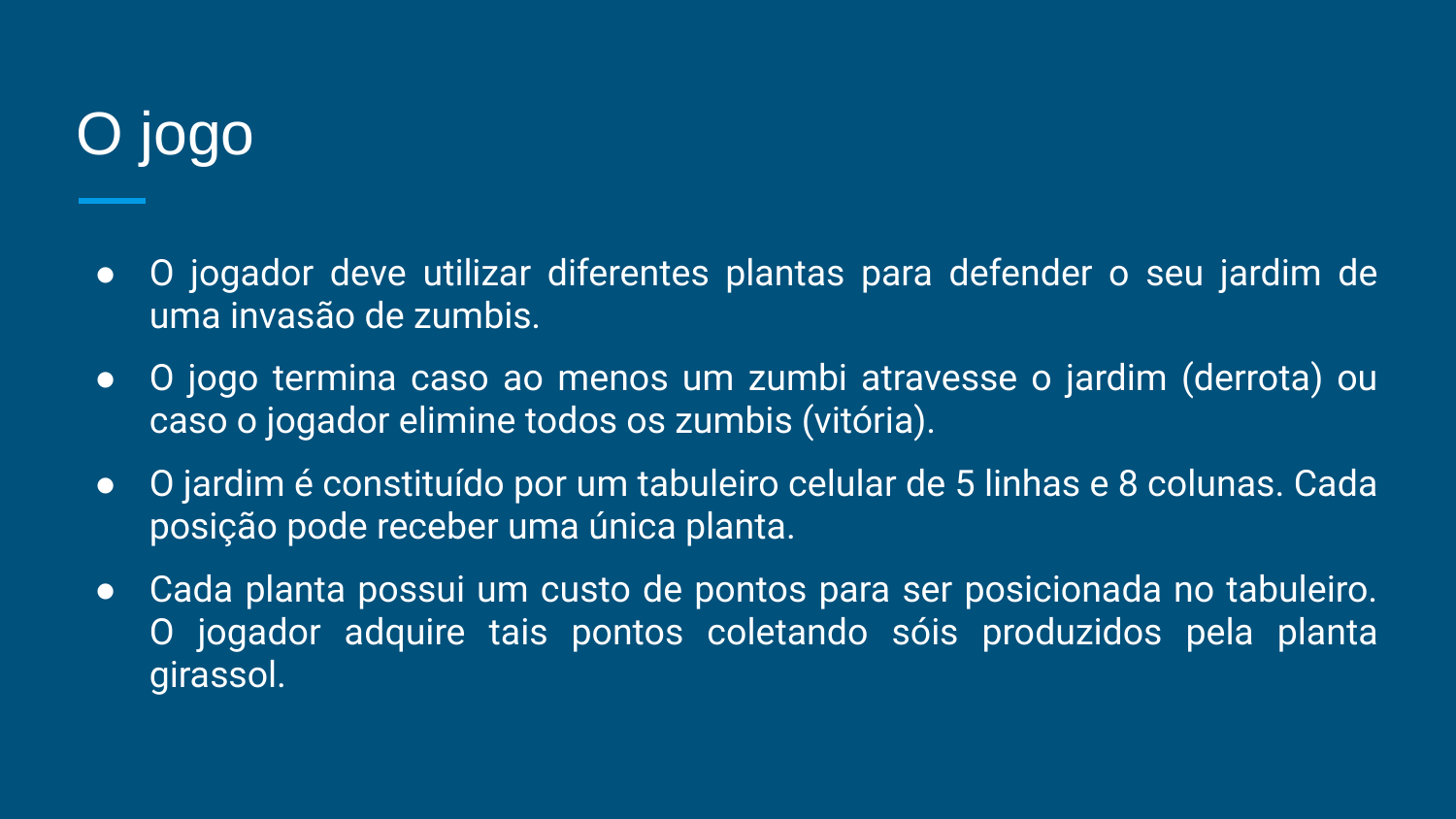

# O jogo
O jogador deve utilizar diferentes plantas para defender o seu jardim de uma invasão de zumbis.
O jogo termina caso ao menos um zumbi atravesse o jardim (derrota) ou caso o jogador elimine todos os zumbis (vitória).
O jardim é constituído por um tabuleiro celular de 5 linhas e 8 colunas. Cada posição pode receber uma única planta.
Cada planta possui um custo de pontos para ser posicionada no tabuleiro. O jogador adquire tais pontos coletando sóis produzidos pela planta girassol.